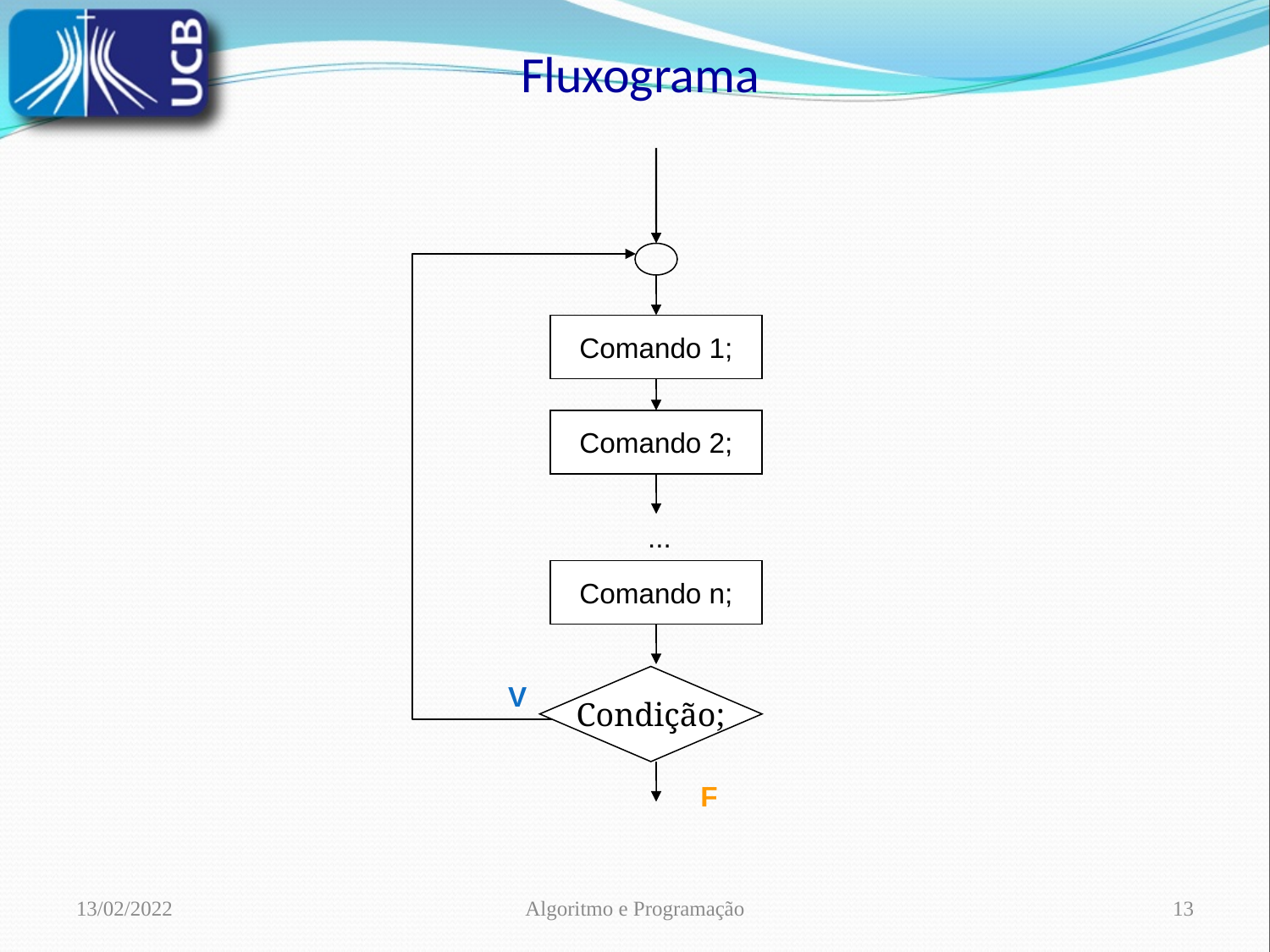

# Fluxograma

Comando 1;

Comando 2;

...
Comando n;

Condição;
V

F
13/02/2022
Algoritmo e Programação
13